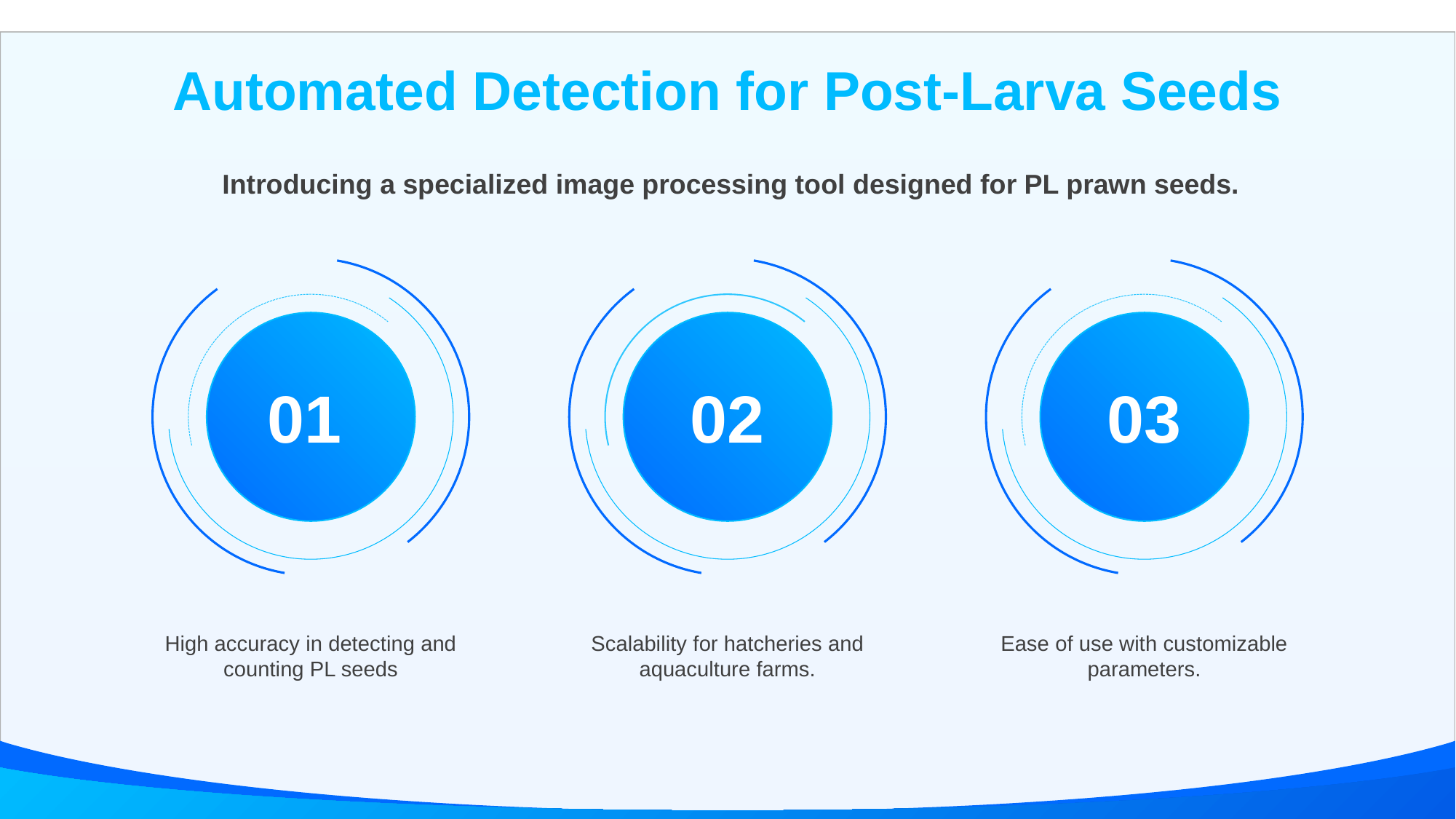

Automated Detection for Post-Larva Seeds
Introducing a specialized image processing tool designed for PL prawn seeds.

01
02
03
High accuracy in detecting and counting PL seeds
Scalability for hatcheries and aquaculture farms.
Ease of use with customizable parameters.